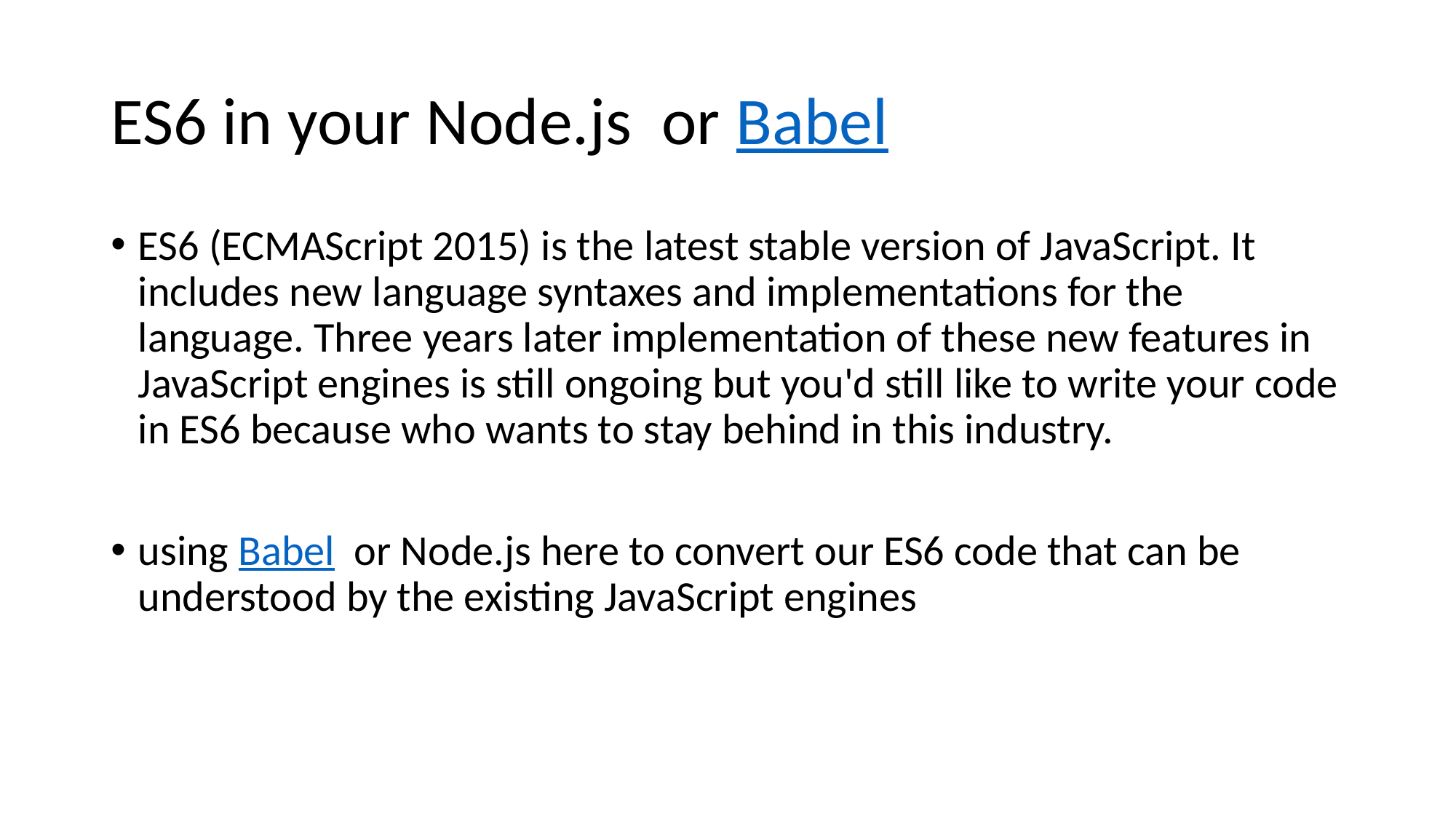

# ES6 in your Node.js  or Babel
ES6 (ECMAScript 2015) is the latest stable version of JavaScript. It includes new language syntaxes and implementations for the language. Three years later implementation of these new features in JavaScript engines is still ongoing but you'd still like to write your code in ES6 because who wants to stay behind in this industry.

using Babel  or Node.js here to convert our ES6 code that can be understood by the existing JavaScript engines